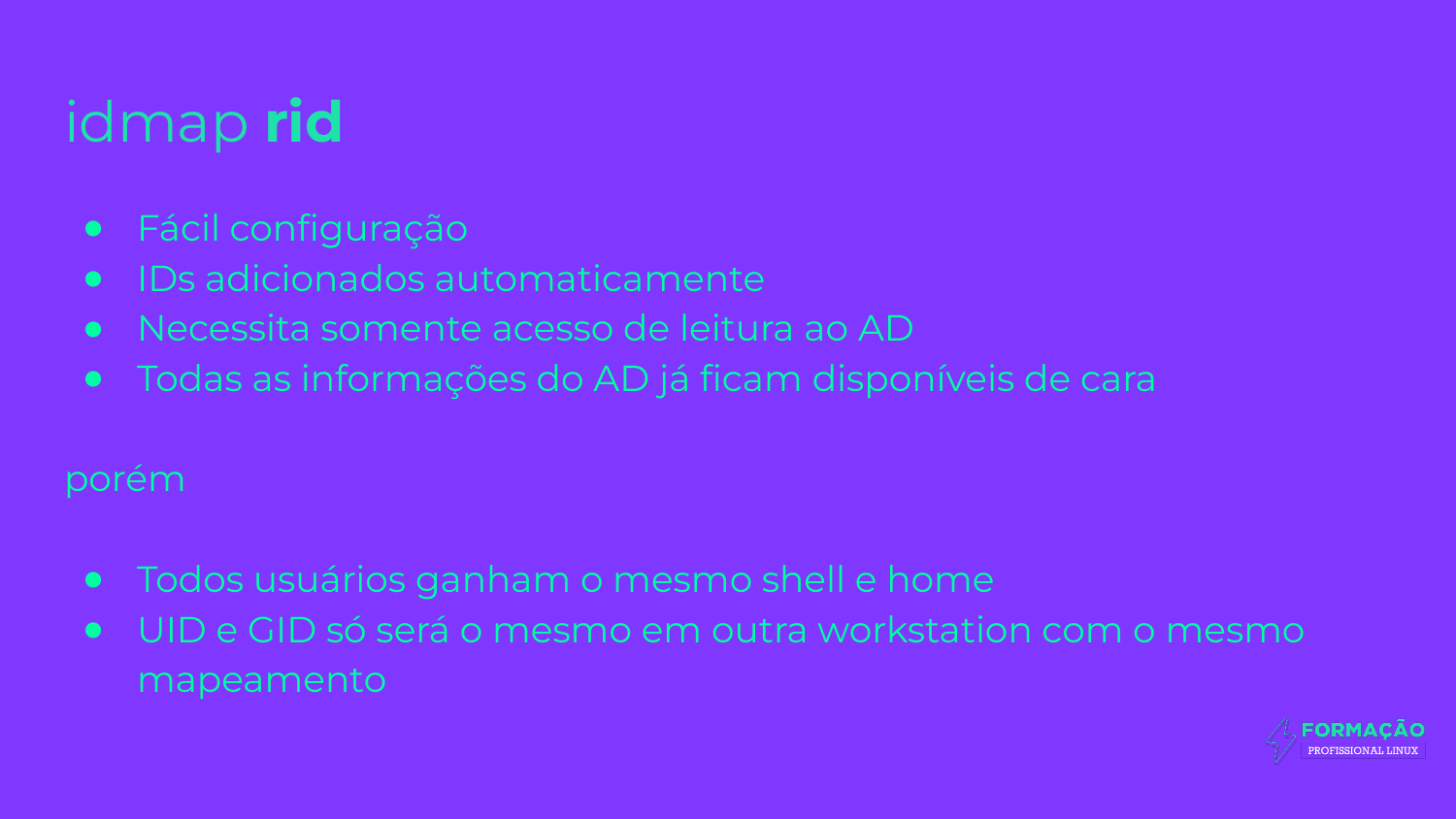

# idmap rid
Fácil configuração
IDs adicionados automaticamente
Necessita somente acesso de leitura ao AD
Todas as informações do AD já ficam disponíveis de cara

porém

Todos usuários ganham o mesmo shell e home
UID e GID só será o mesmo em outra workstation com o mesmo mapeamento